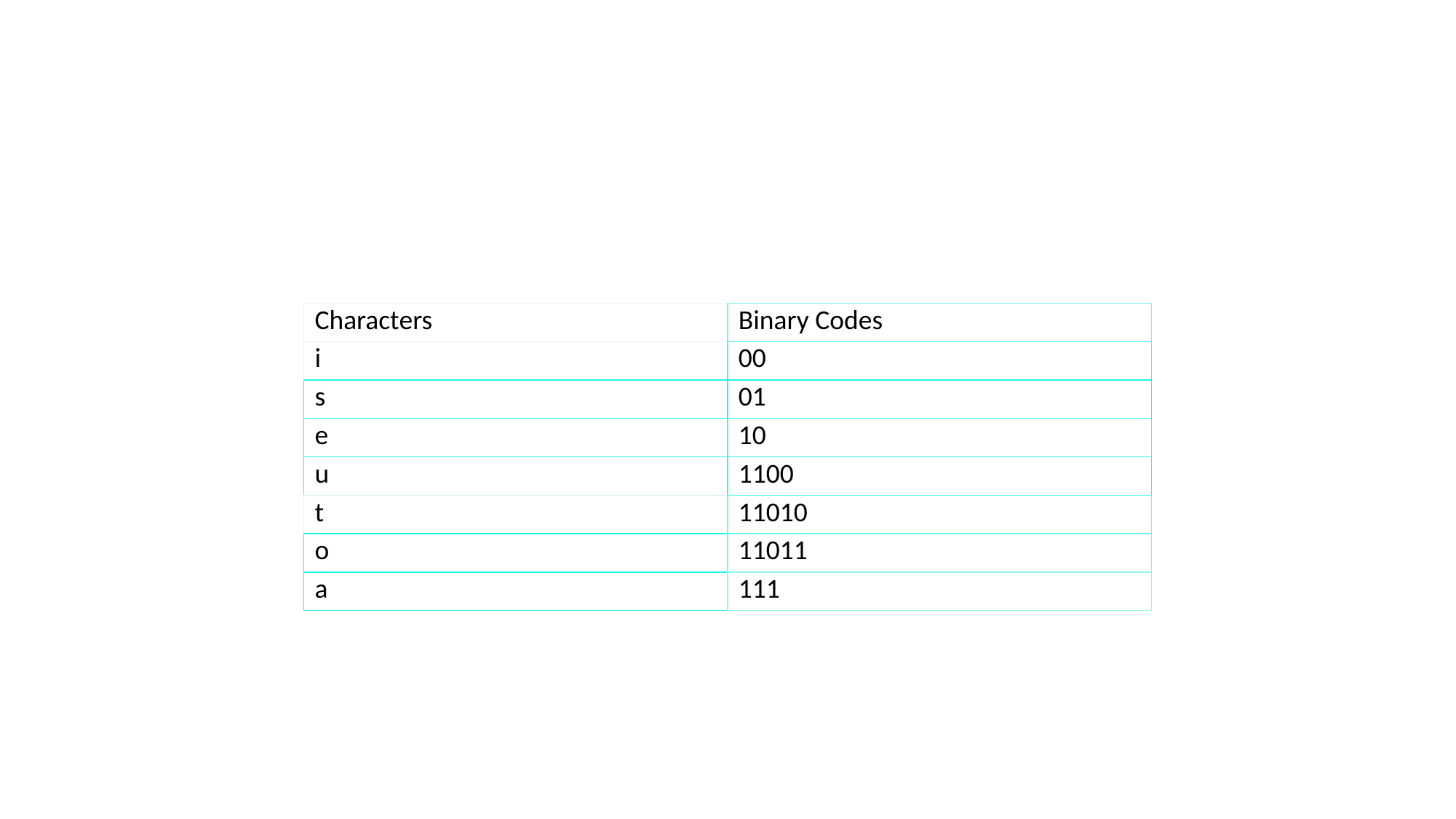

#
| Characters | Binary Codes |
| --- | --- |
| i | 00 |
| s | 01 |
| e | 10 |
| u | 1100 |
| t | 11010 |
| o | 11011 |
| a | 111 |